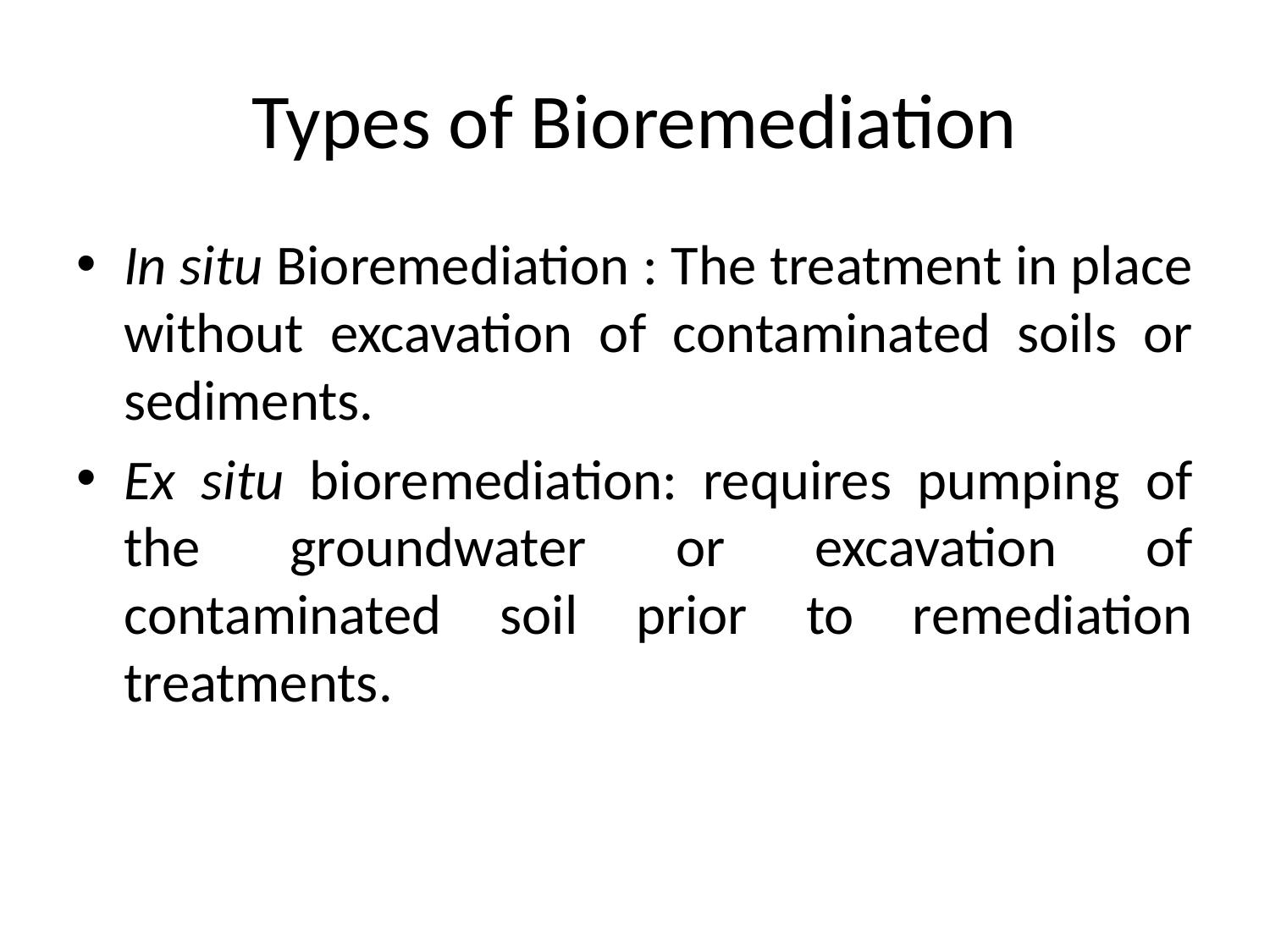

# Types of Bioremediation
In situ Bioremediation : The treatment in place without excavation of contaminated soils or sediments.
Ex situ bioremediation: requires pumping of the groundwater or excavation of contaminated soil prior to remediation treatments.